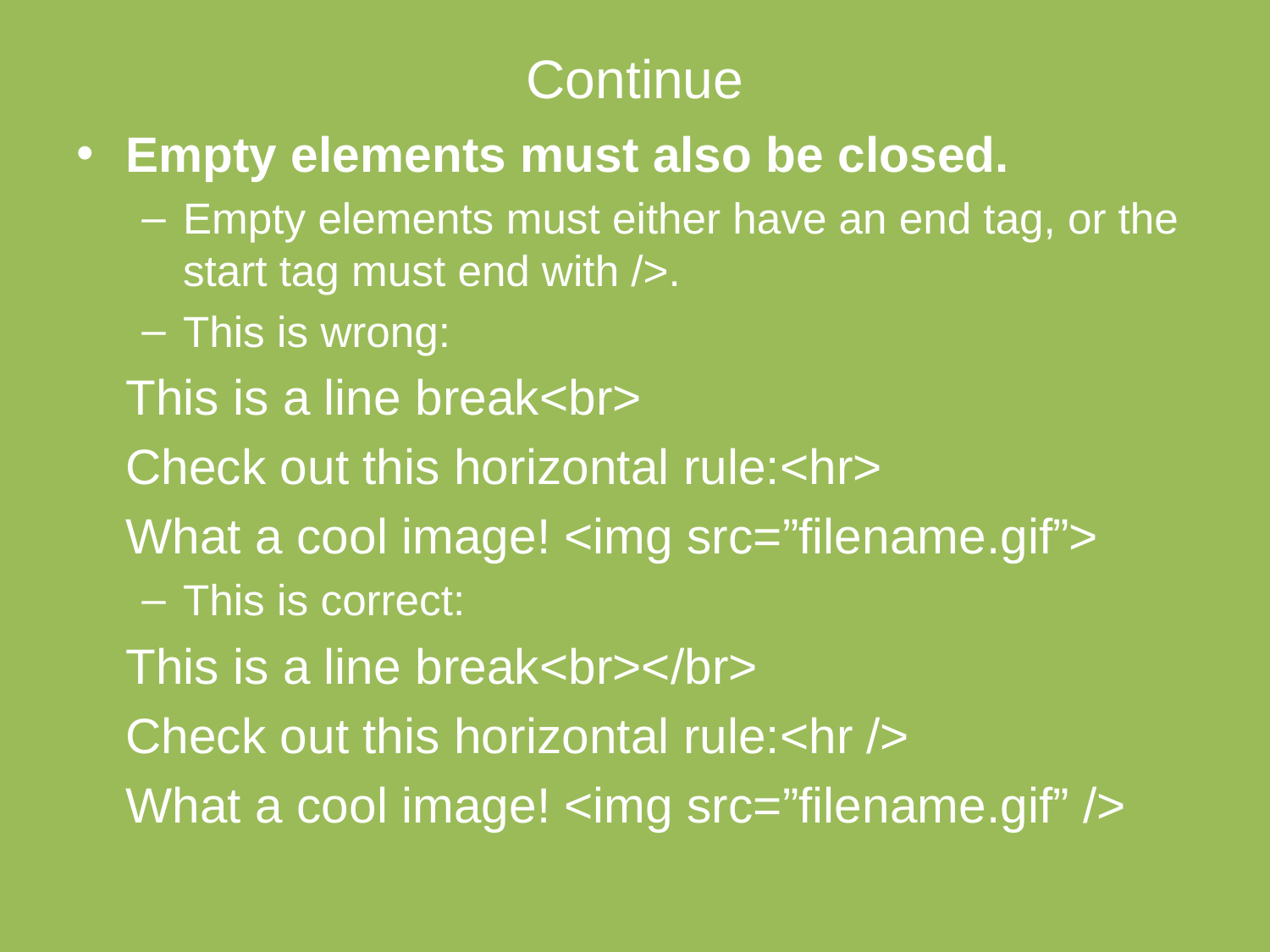

# Continue
Empty elements must also be closed.
Empty elements must either have an end tag, or the start tag must end with />.
This is wrong:
			This is a line break<br>
			Check out this horizontal rule:<hr>
			What a cool image! <img src=”filename.gif”>
This is correct:
		This is a line break<br></br>
		Check out this horizontal rule:<hr />
		What a cool image! <img src=”filename.gif” />